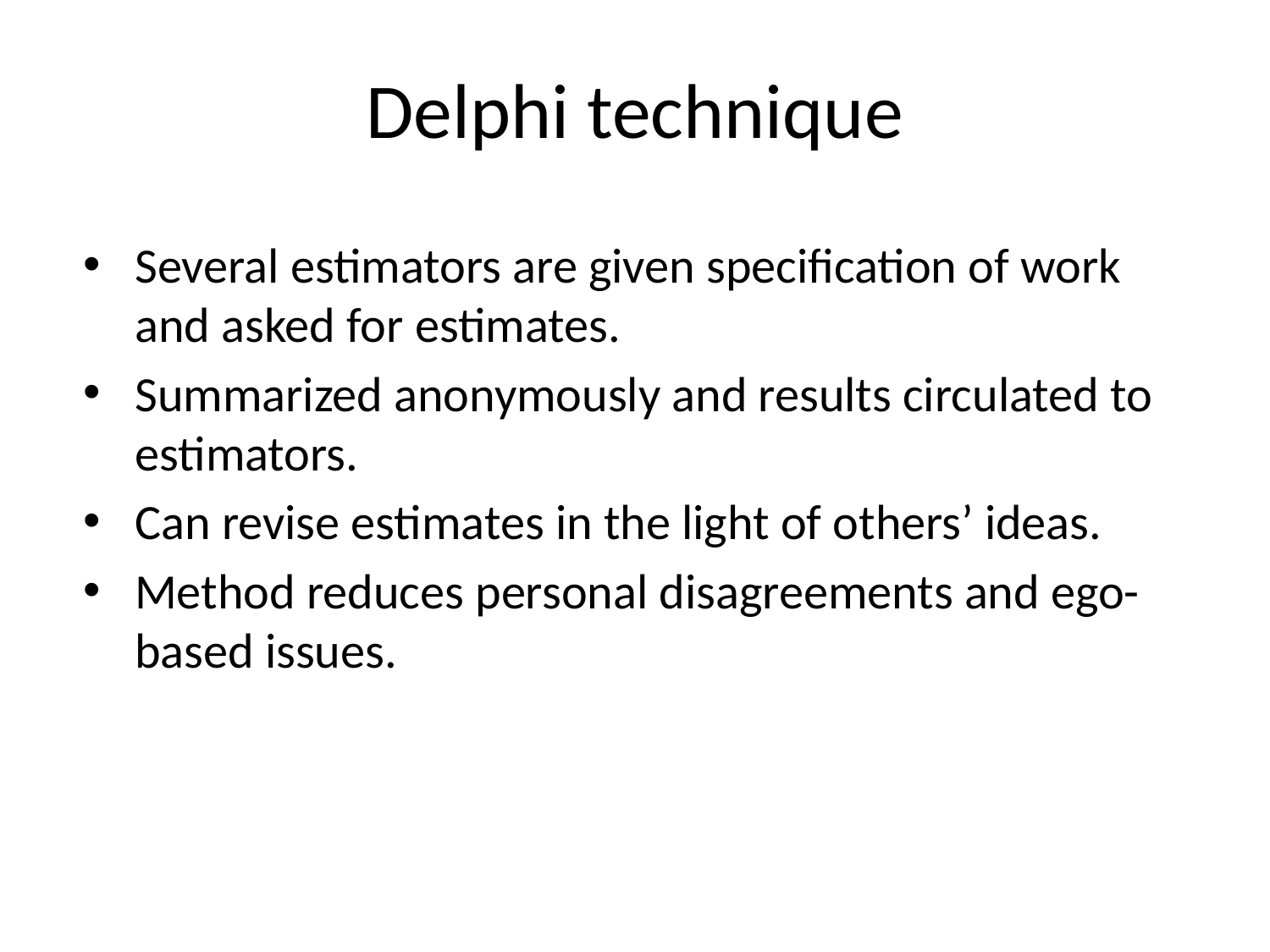

# Delphi technique
Several estimators are given specification of work and asked for estimates.
Summarized anonymously and results circulated to estimators.
Can revise estimates in the light of others’ ideas.
Method reduces personal disagreements and ego-based issues.